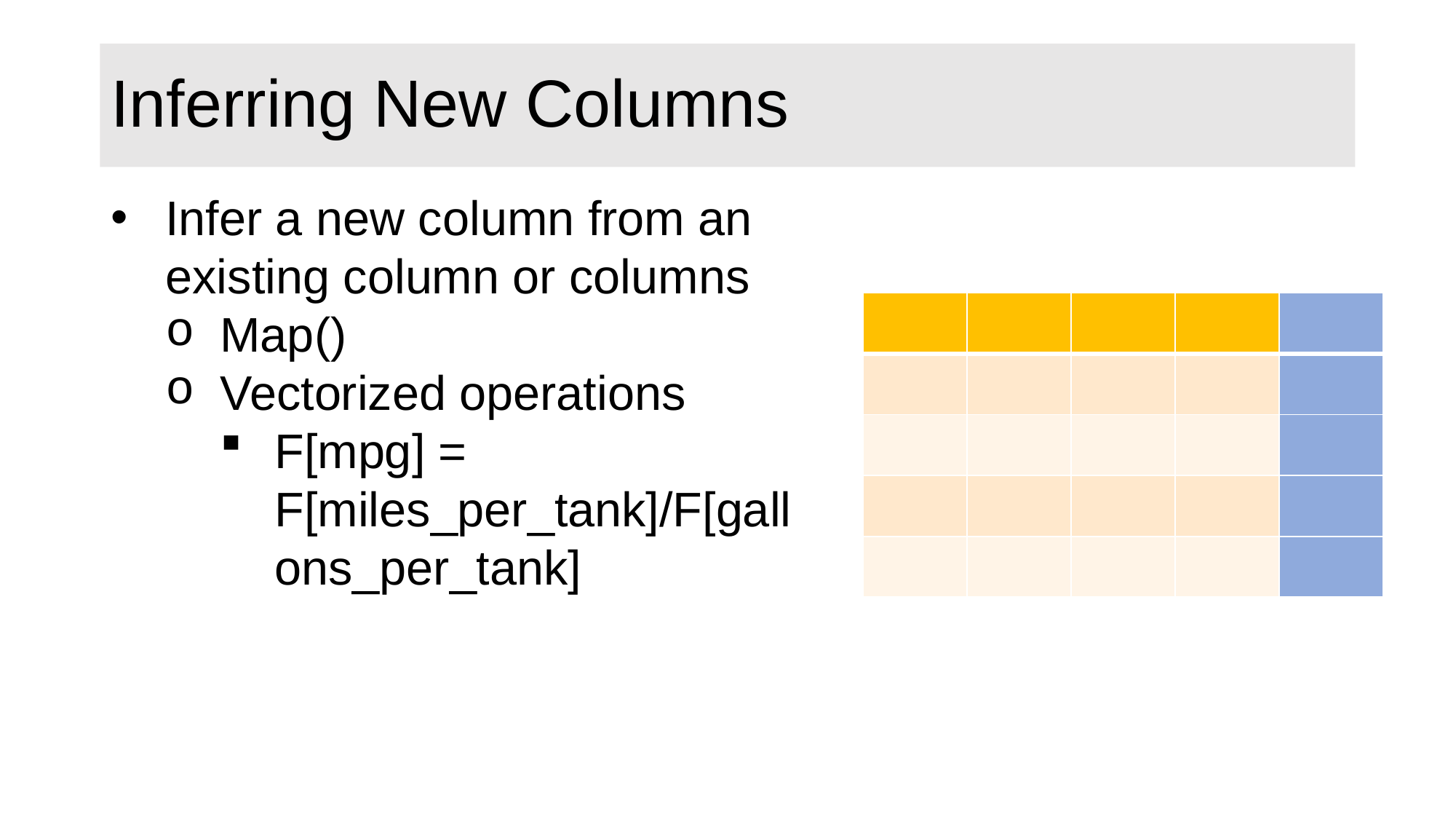

# Inferring New Columns
Infer a new column from an existing column or columns
Map()
Vectorized operations
F[mpg] = F[miles_per_tank]/F[gallons_per_tank]
|  |  |  |  |  |
| --- | --- | --- | --- | --- |
|  |  |  |  |  |
|  |  |  |  |  |
|  |  |  |  |  |
|  |  |  |  |  |